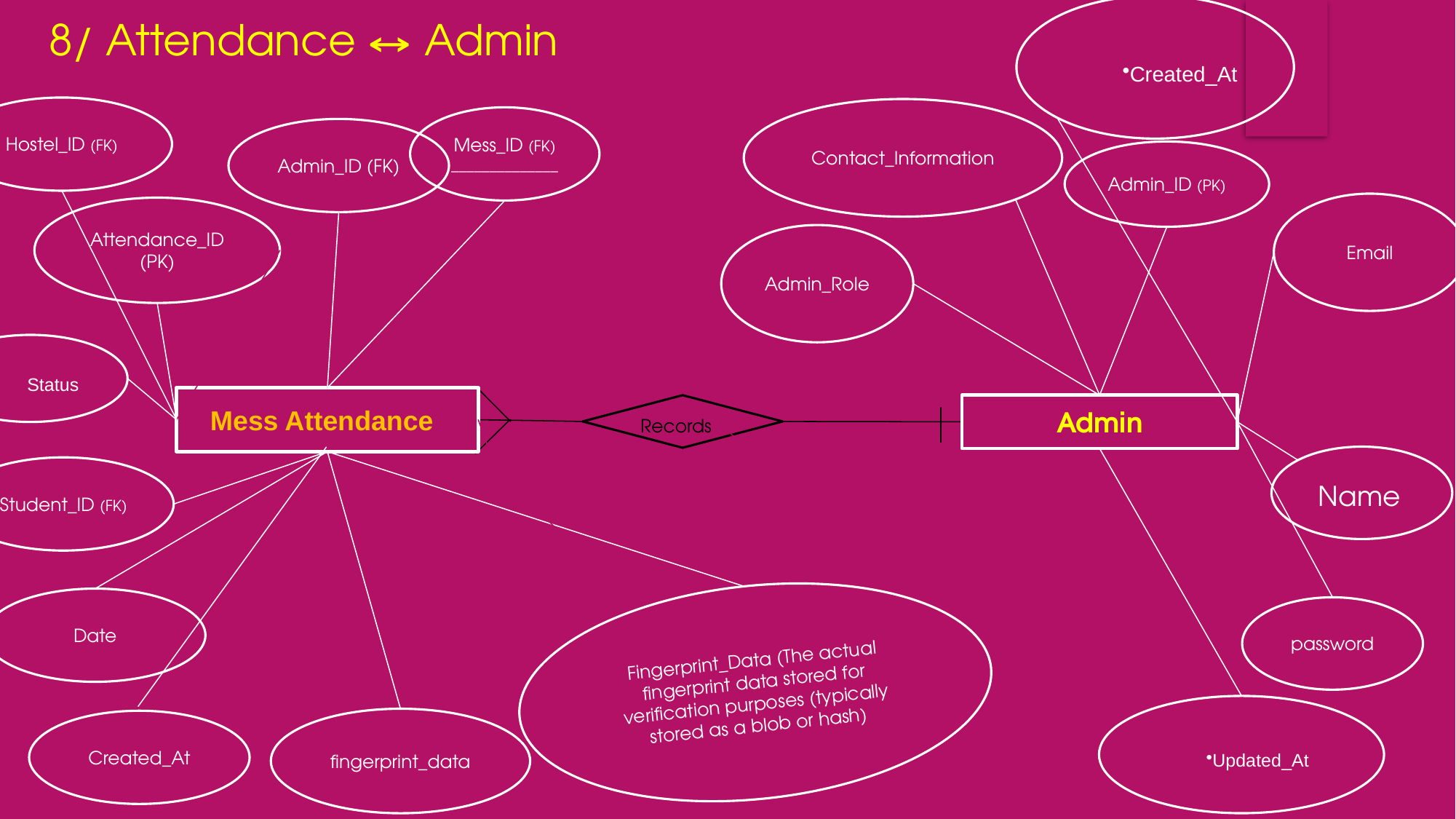

Created_At
8/ Attendance ↔ Admin
Hostel_ID (FK)
Contact_Information
Mess_ID (FK)
______________
Admin_ID (FK)
Admin_ID (PK)
Email
Attendance_ID (PK)
Admin_Role
Status
   Mess Attendance

Admin
Records

Student_ID (FK)
Name
Fingerprint_Data (The actual fingerprint data stored for verification purposes (typically stored as a blob or hash)
Date
password
Updated_At
fingerprint_data
Created_At